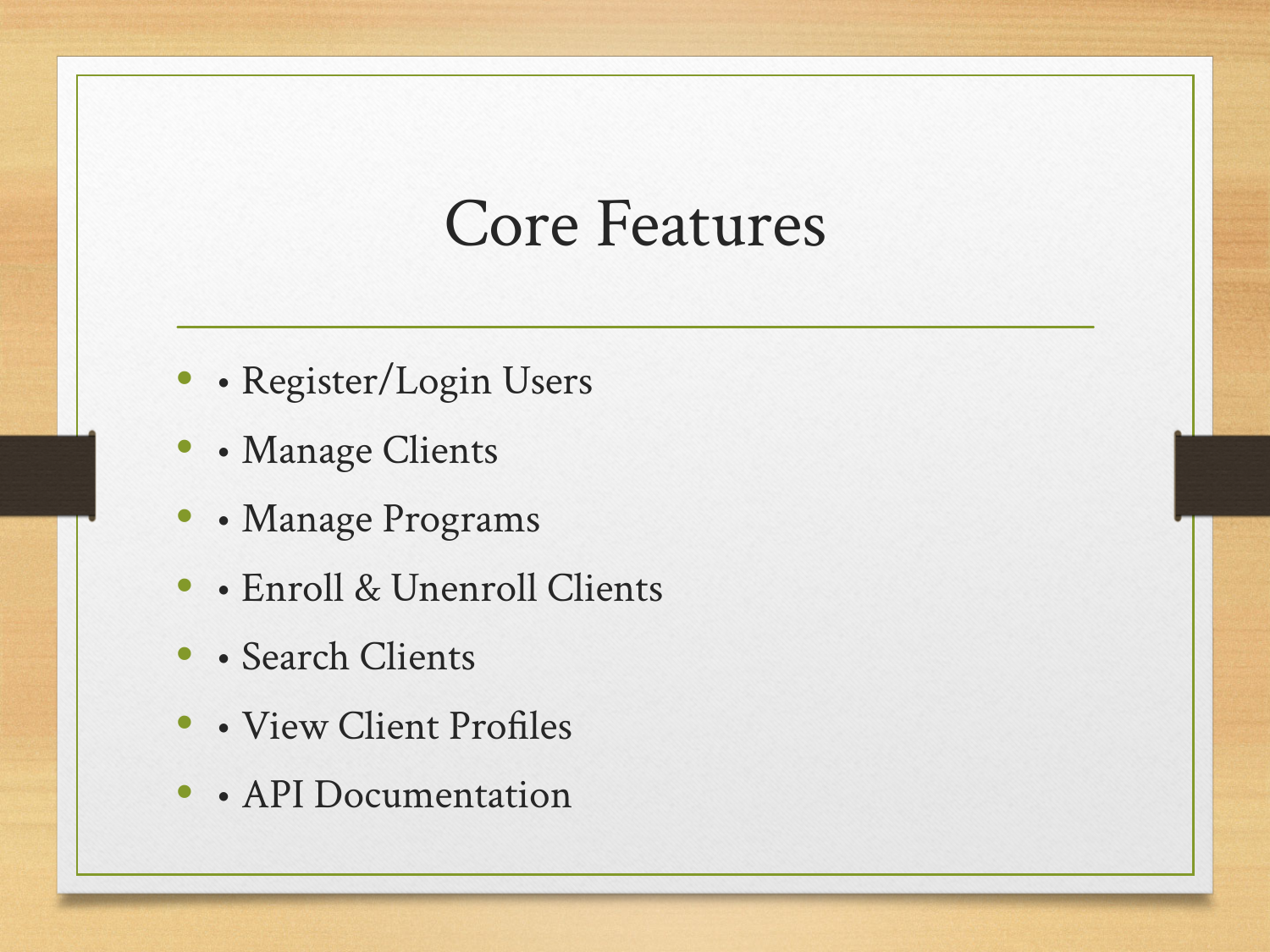

# Core Features
• Register/Login Users
• Manage Clients
• Manage Programs
• Enroll & Unenroll Clients
• Search Clients
• View Client Profiles
• API Documentation